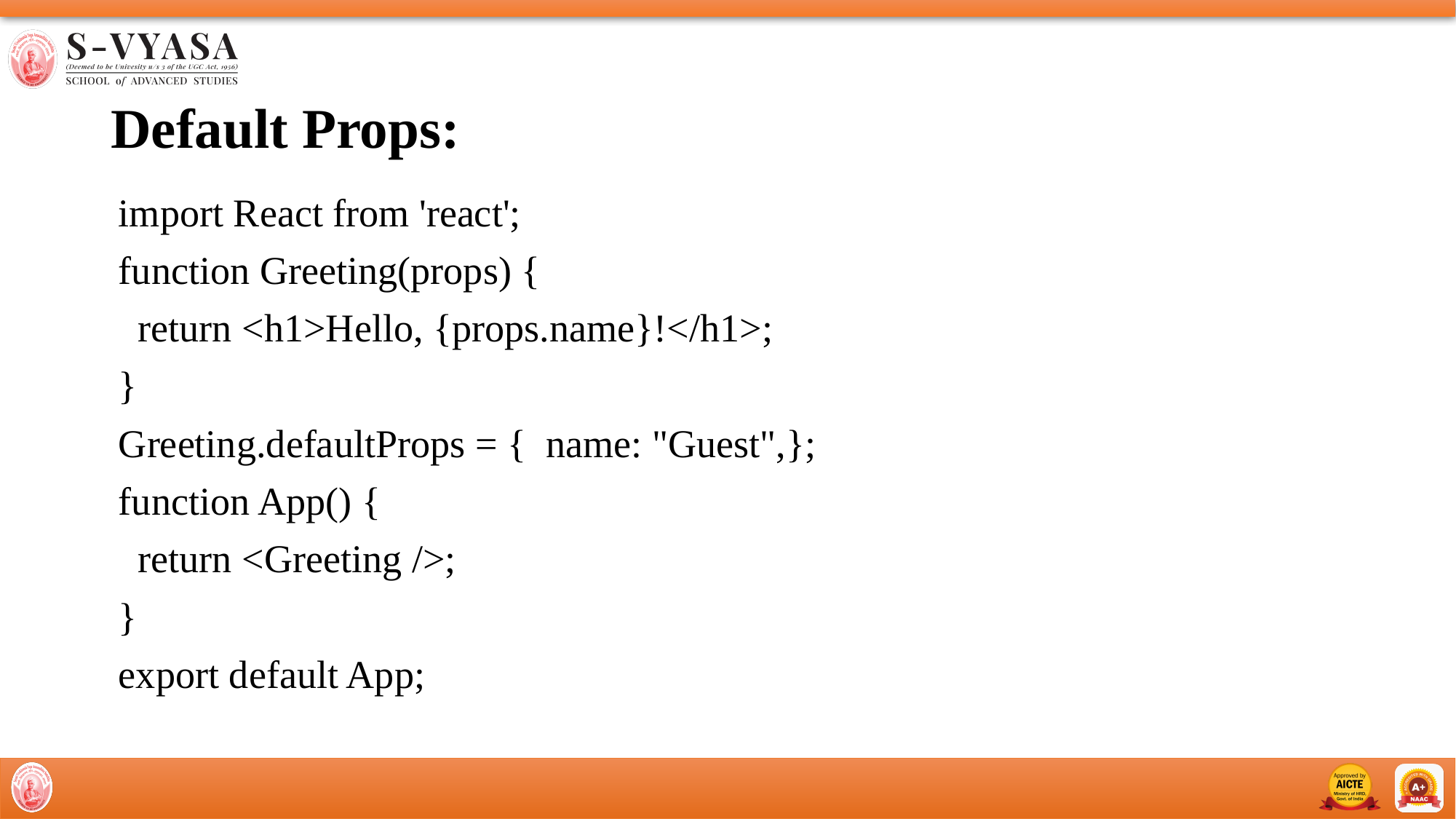

# Default Props:
import React from 'react';
function Greeting(props) {
  return <h1>Hello, {props.name}!</h1>;
}
Greeting.defaultProps = {  name: "Guest",};
function App() {
  return <Greeting />;
}
export default App;